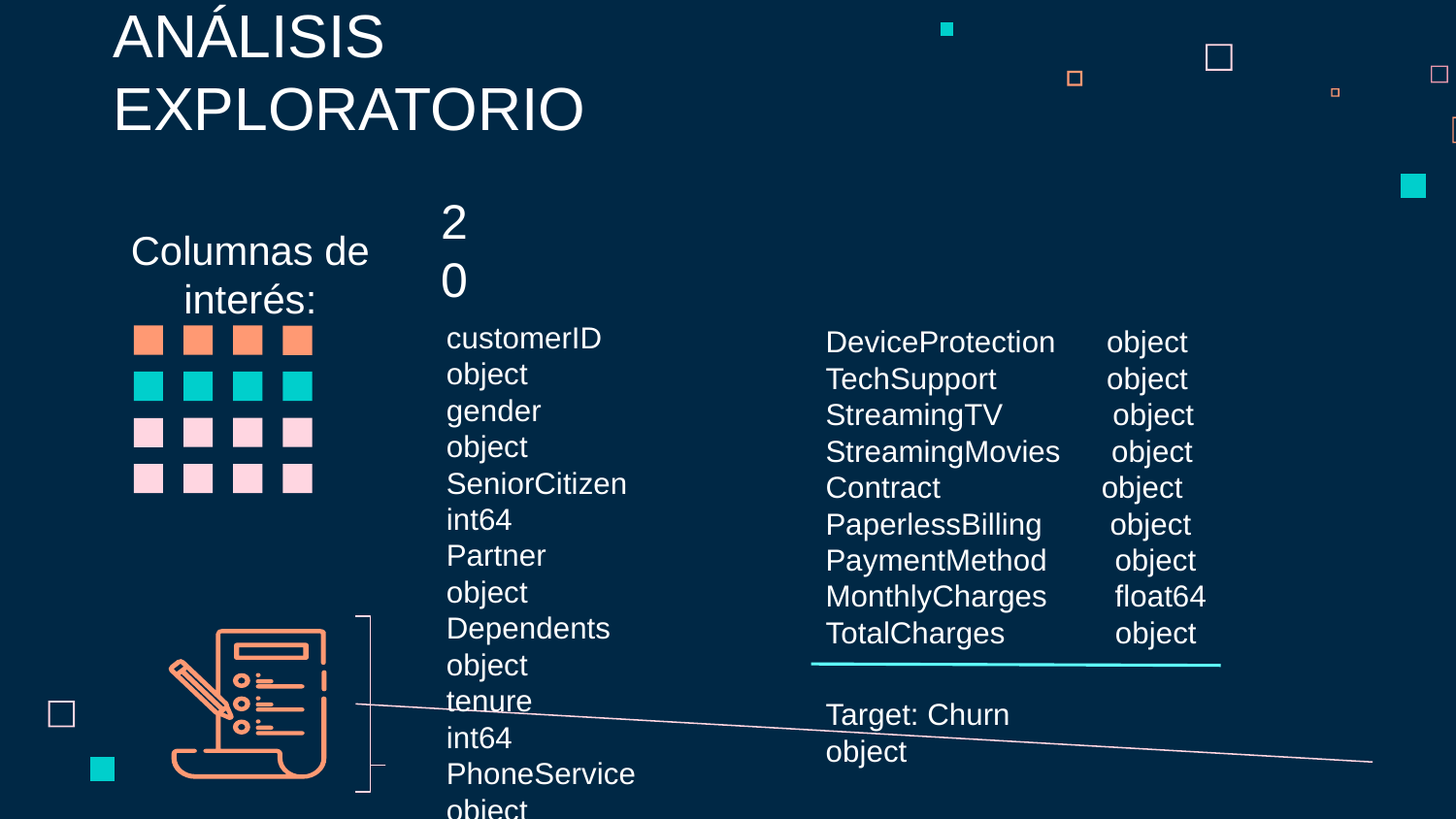

# ANÁLISIS EXPLORATORIO
Columnas de interés:
20
customerID            object
gender                   object
SeniorCitizen          int64
Partner                  object
Dependents            object
tenure                    int64
PhoneService          object
MultipleLines          object
InternetService       object
OnlineSecurity        object
OnlineBackup         object
DeviceProtection      object
TechSupport             object
StreamingTV             object
StreamingMovies      object
Contract                   object
PaperlessBilling        object
PaymentMethod        object
MonthlyCharges        float64
TotalCharges             object

Target: Churn            object